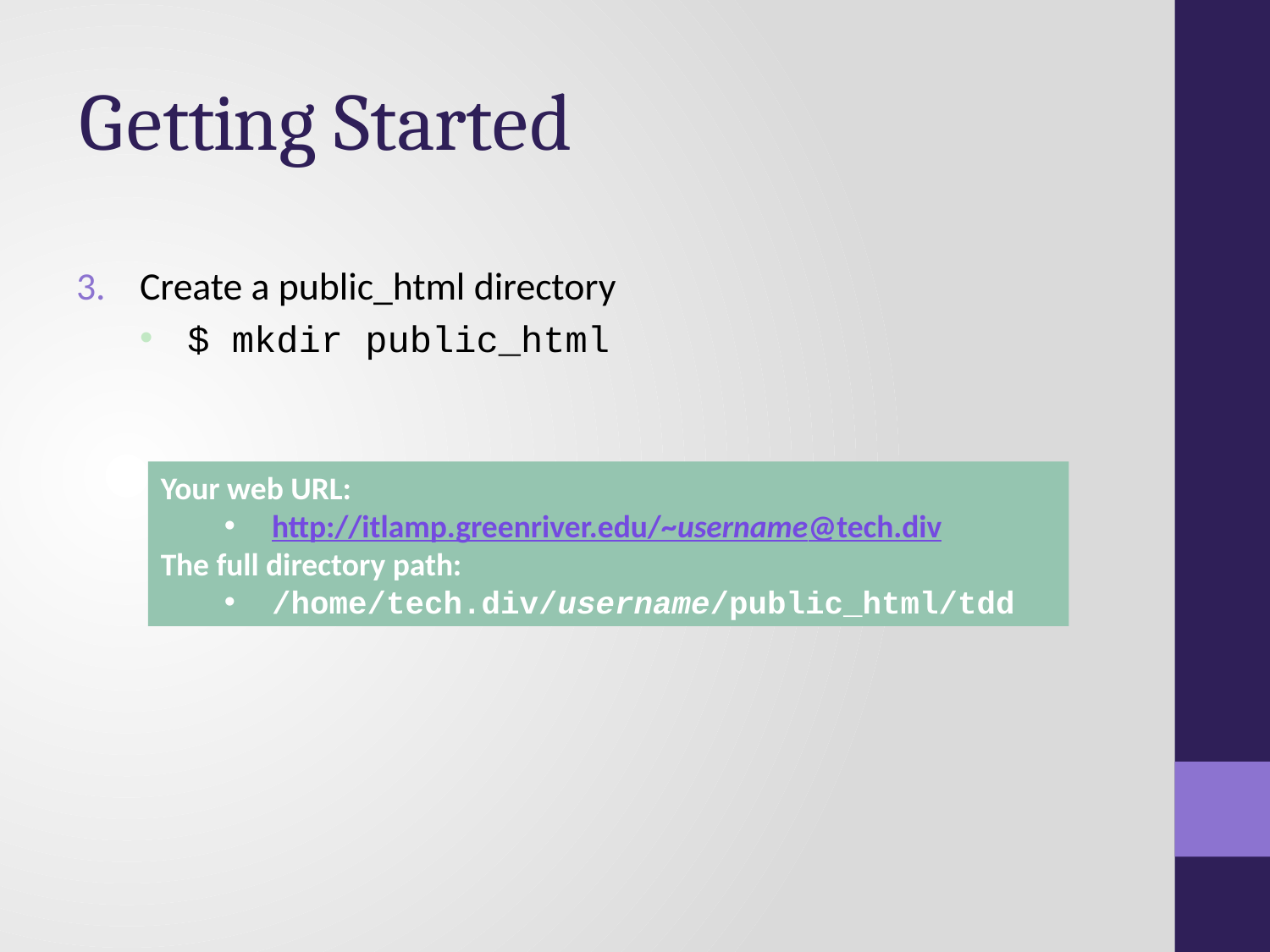

# Getting Started

Create a public_html directory
$ mkdir public_html

Your web URL:
http://itlamp.greenriver.edu/~username@tech.div
The full directory path:
/home/tech.div/username/public_html/tdd